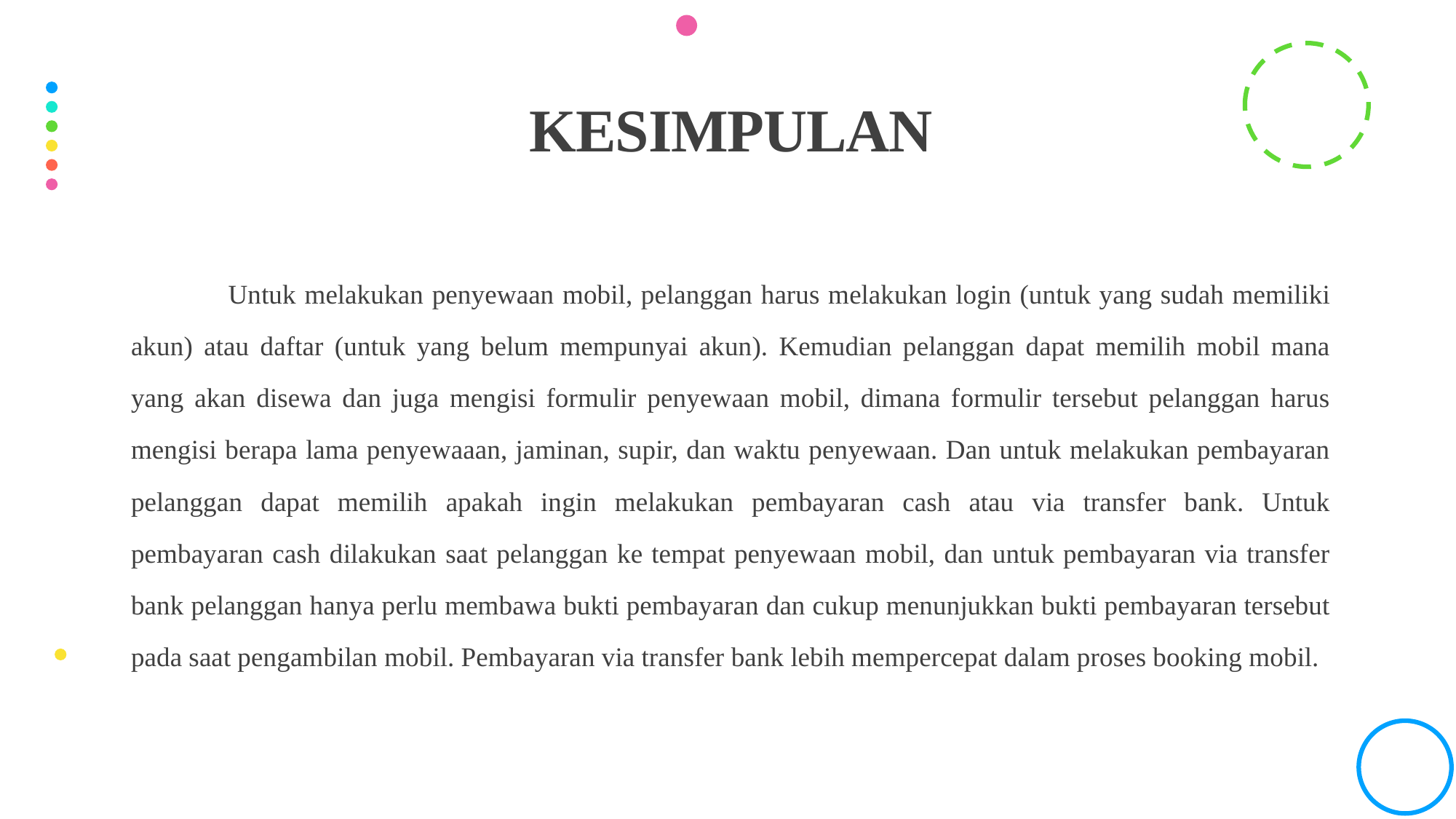

# KESIMPULAN
	Untuk melakukan penyewaan mobil, pelanggan harus melakukan login (untuk yang sudah memiliki akun) atau daftar (untuk yang belum mempunyai akun). Kemudian pelanggan dapat memilih mobil mana yang akan disewa dan juga mengisi formulir penyewaan mobil, dimana formulir tersebut pelanggan harus mengisi berapa lama penyewaaan, jaminan, supir, dan waktu penyewaan. Dan untuk melakukan pembayaran pelanggan dapat memilih apakah ingin melakukan pembayaran cash atau via transfer bank. Untuk pembayaran cash dilakukan saat pelanggan ke tempat penyewaan mobil, dan untuk pembayaran via transfer bank pelanggan hanya perlu membawa bukti pembayaran dan cukup menunjukkan bukti pembayaran tersebut pada saat pengambilan mobil. Pembayaran via transfer bank lebih mempercepat dalam proses booking mobil.